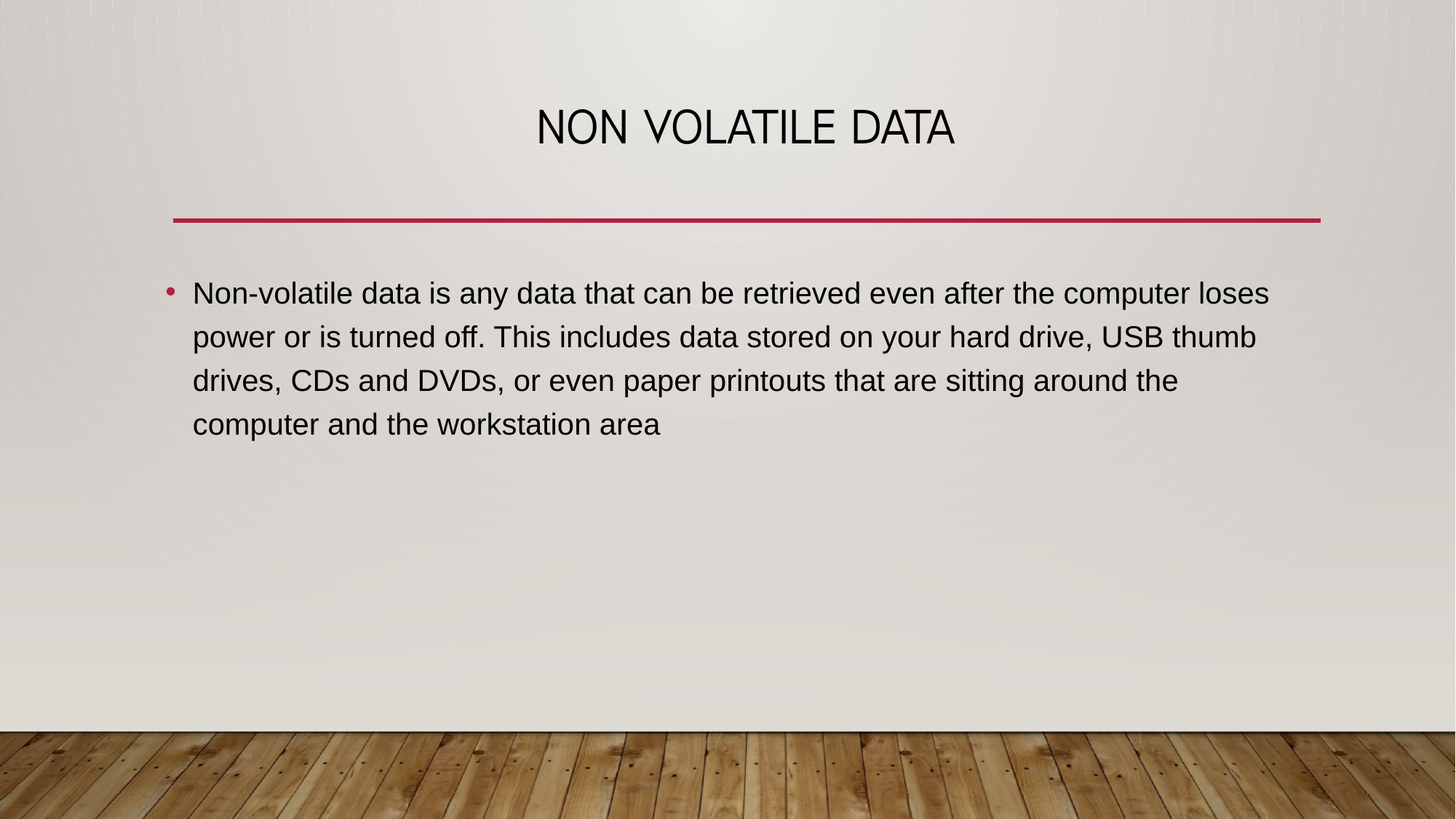

# Non volatile data
Non-volatile data is any data that can be retrieved even after the computer loses power or is turned off. This includes data stored on your hard drive, USB thumb drives, CDs and DVDs, or even paper printouts that are sitting around the computer and the workstation area